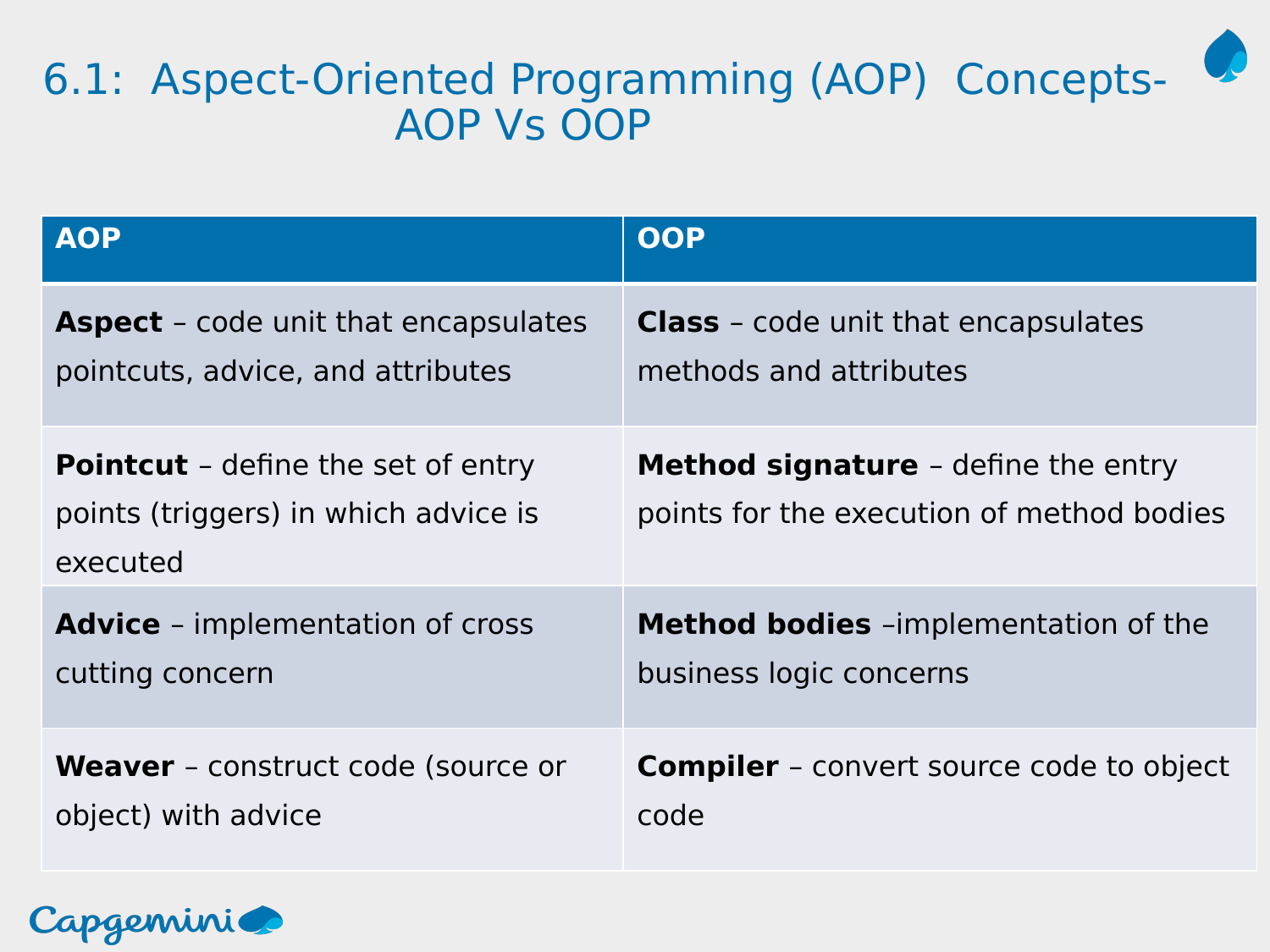

# 6.1:  Aspect-Oriented Programming (AOP)  Concepts- AOP Vs OOP
| AOP | OOP |
| --- | --- |
| Aspect – code unit that encapsulates pointcuts, advice, and attributes | Class – code unit that encapsulates methods and attributes |
| Pointcut – define the set of entry points (triggers) in which advice is executed | Method signature – define the entry points for the execution of method bodies |
| Advice – implementation of cross cutting concern | Method bodies –implementation of the business logic concerns |
| Weaver – construct code (source or object) with advice | Compiler – convert source code to object code |